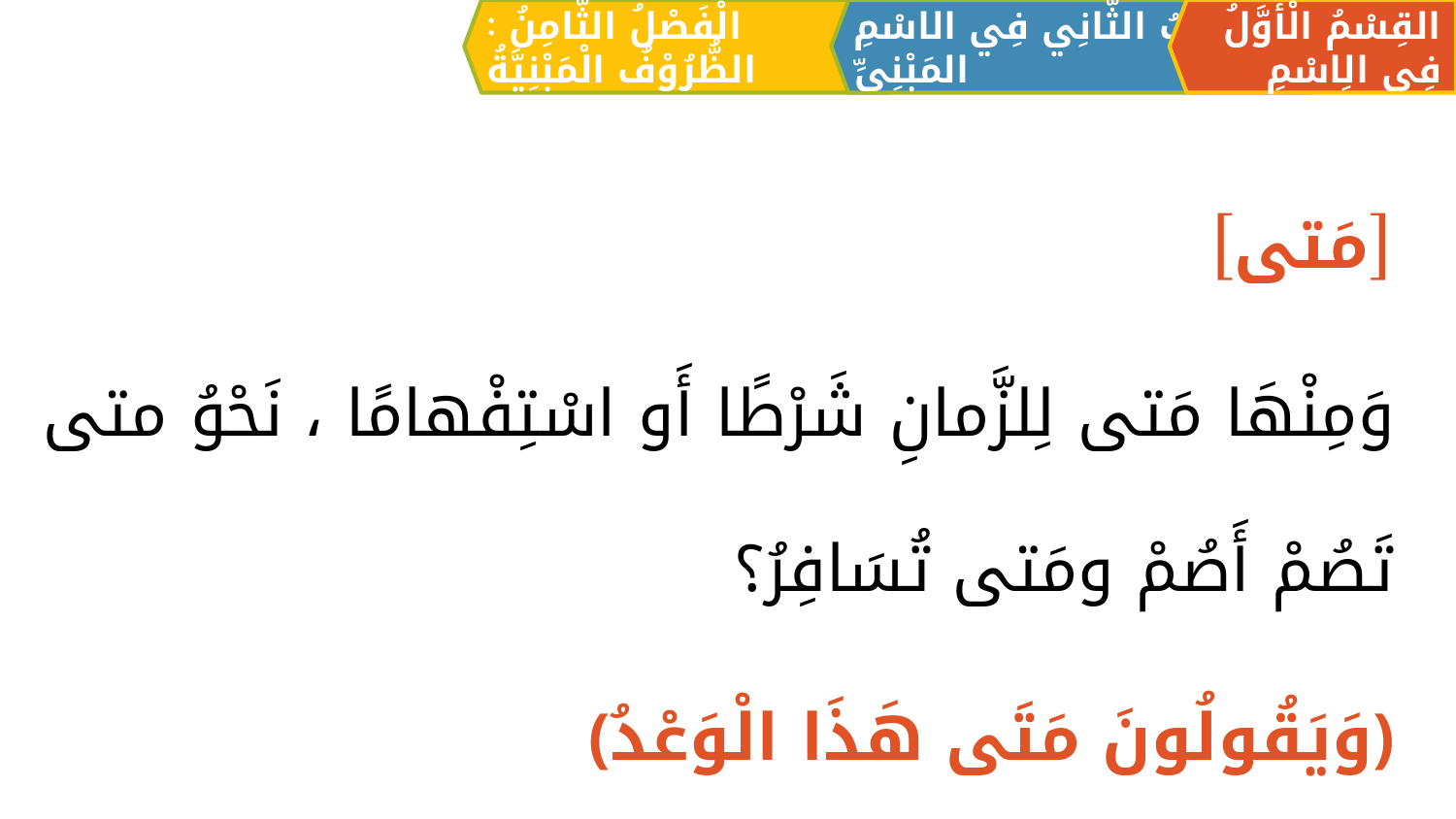

الْفَصْلُ الثَّامِنُ : الظُّرُوْفُ الْمَبْنِيَّةُ
القِسْمُ الْأَوَّلُ فِي الِاسْمِ
اَلبَابُ الثَّانِي فِي الاسْمِ المَبْنِيِّ
[مَتى]
وَمِنْهَا مَتى لِلزَّمانِ شَرْطًا أَو اسْتِفْهامًا ، نَحْوُ متى تَصُمْ أَصُمْ ومَتى تُسَافِرُ؟
﴿وَيَقُولُونَ مَتَى هَذَا الْوَعْدُ﴾